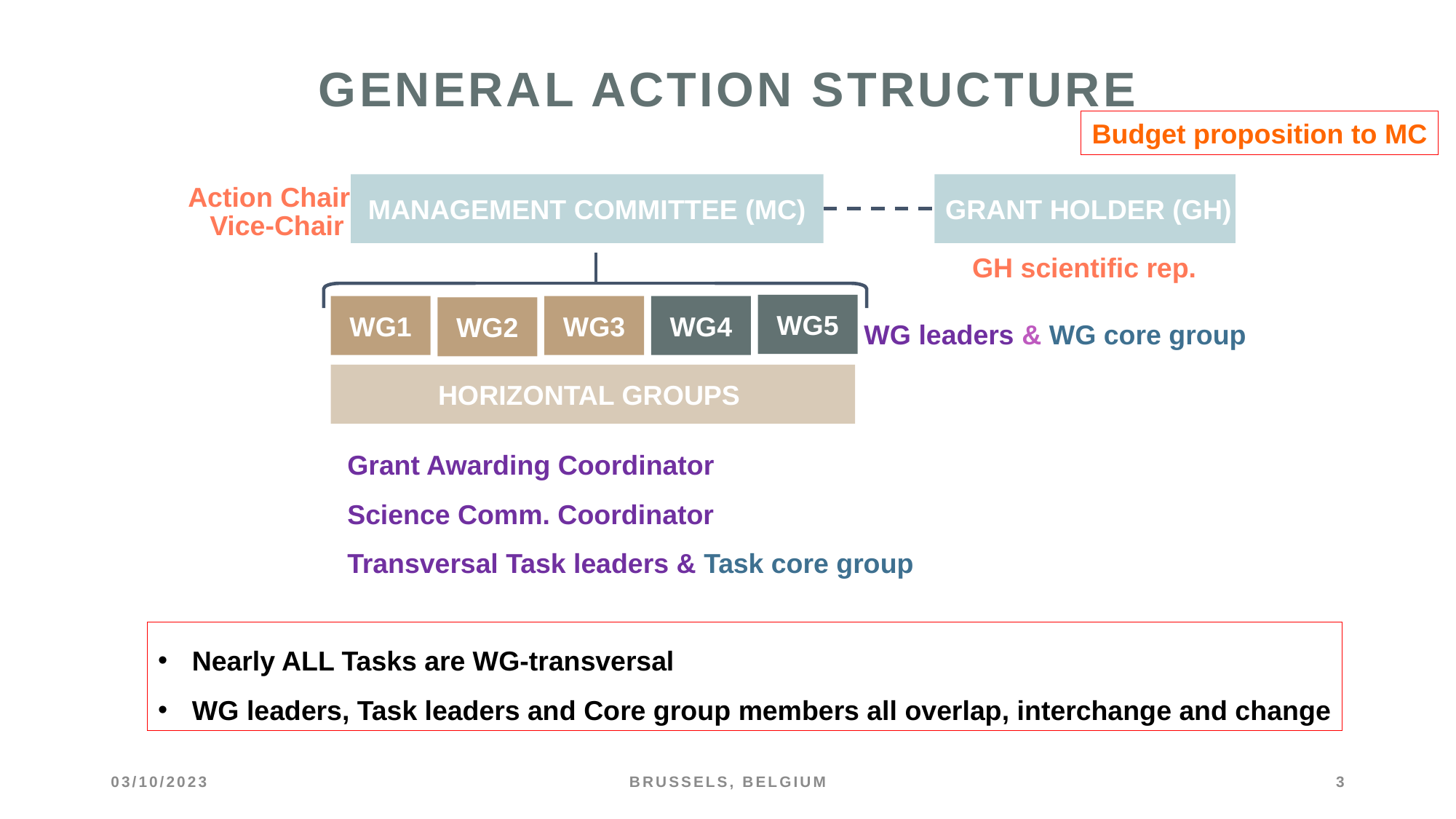

# General Action structure
Budget proposition to MC

Action Chair
MANAGEMENT COMMITTEE (MC)
GRANT HOLDER (GH)
Vice-Chair
GH scientific rep.
WG5
WG3
WG4
WG1
WG2
WG leaders & WG core group
HORIZONTAL GROUPS
Grant Awarding Coordinator
Science Comm. Coordinator
Transversal Task leaders & Task core group
Nearly ALL Tasks are WG-transversal
WG leaders, Task leaders and Core group members all overlap, interchange and change
03/10/2023
Brussels, Belgium
3